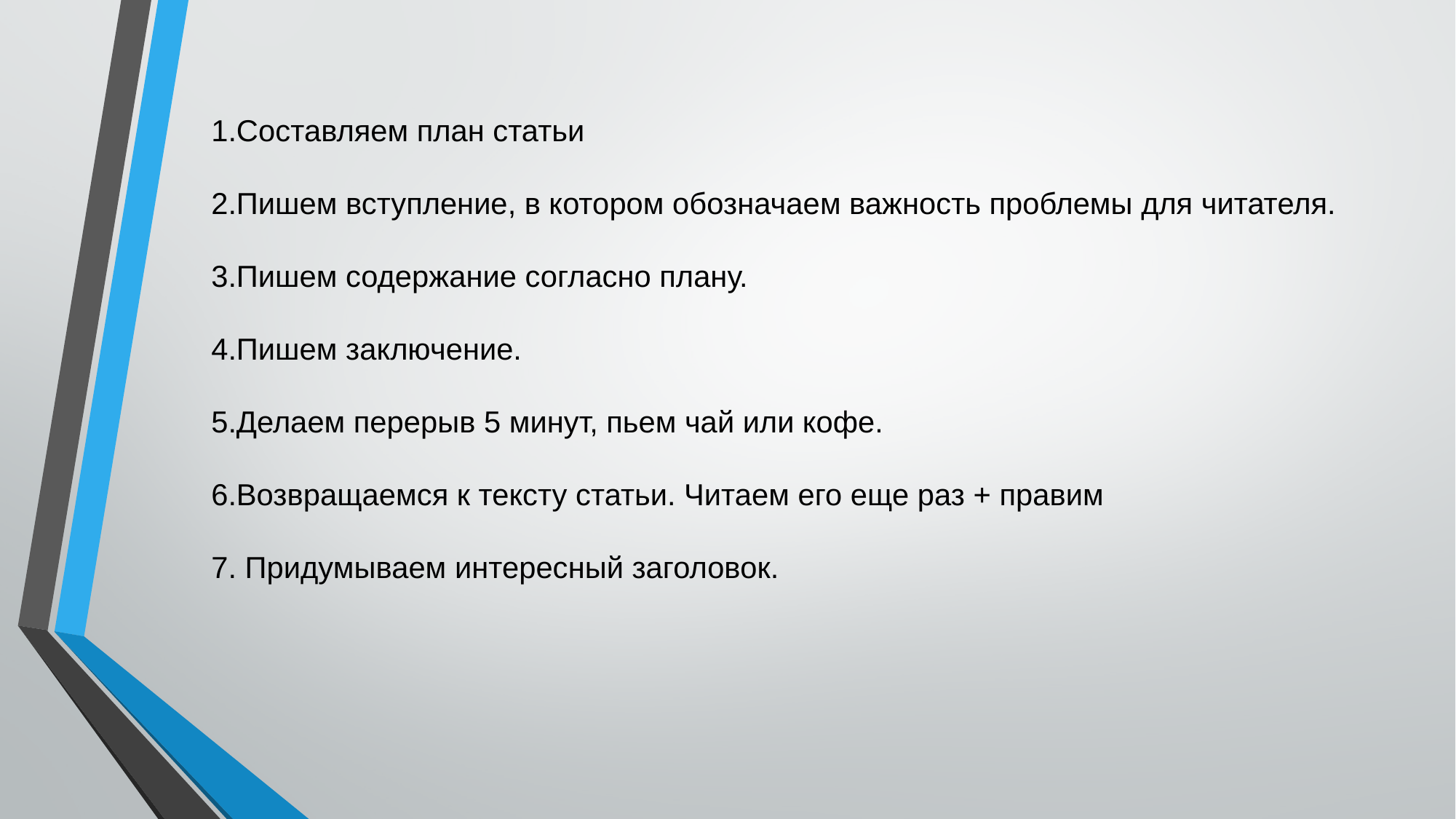

# Составляем план статьи
Пишем вступление, в котором обозначаем важность проблемы для читателя.
Пишем содержание согласно плану.
Пишем заключение.
Делаем перерыв 5 минут, пьем чай или кофе.
Возвращаемся к тексту статьи. Читаем его еще раз + правим
7. Придумываем интересный заголовок.